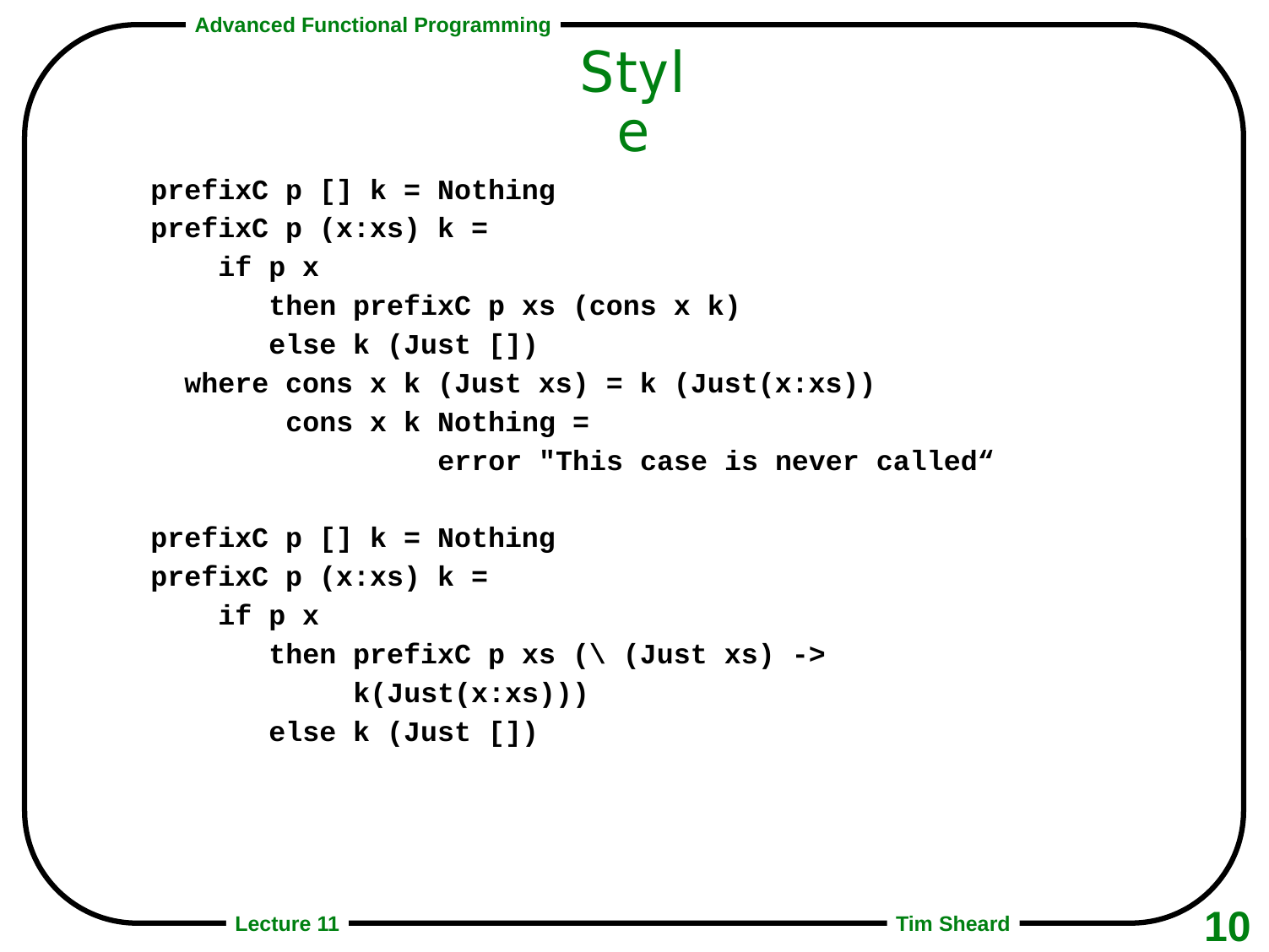

# Style
prefixC p [] k = Nothing
prefixC p (x:xs) k =
    if p x
       then prefixC p xs (cons x k)
       else k (Just [])
  where cons x k (Just xs) = k (Just(x:xs))
        cons x k Nothing =
                 error "This case is never called“

prefixC p [] k = Nothing
prefixC p (x:xs) k =
    if p x
       then prefixC p xs (\ (Just xs) ->
            k(Just(x:xs)))
       else k (Just [])